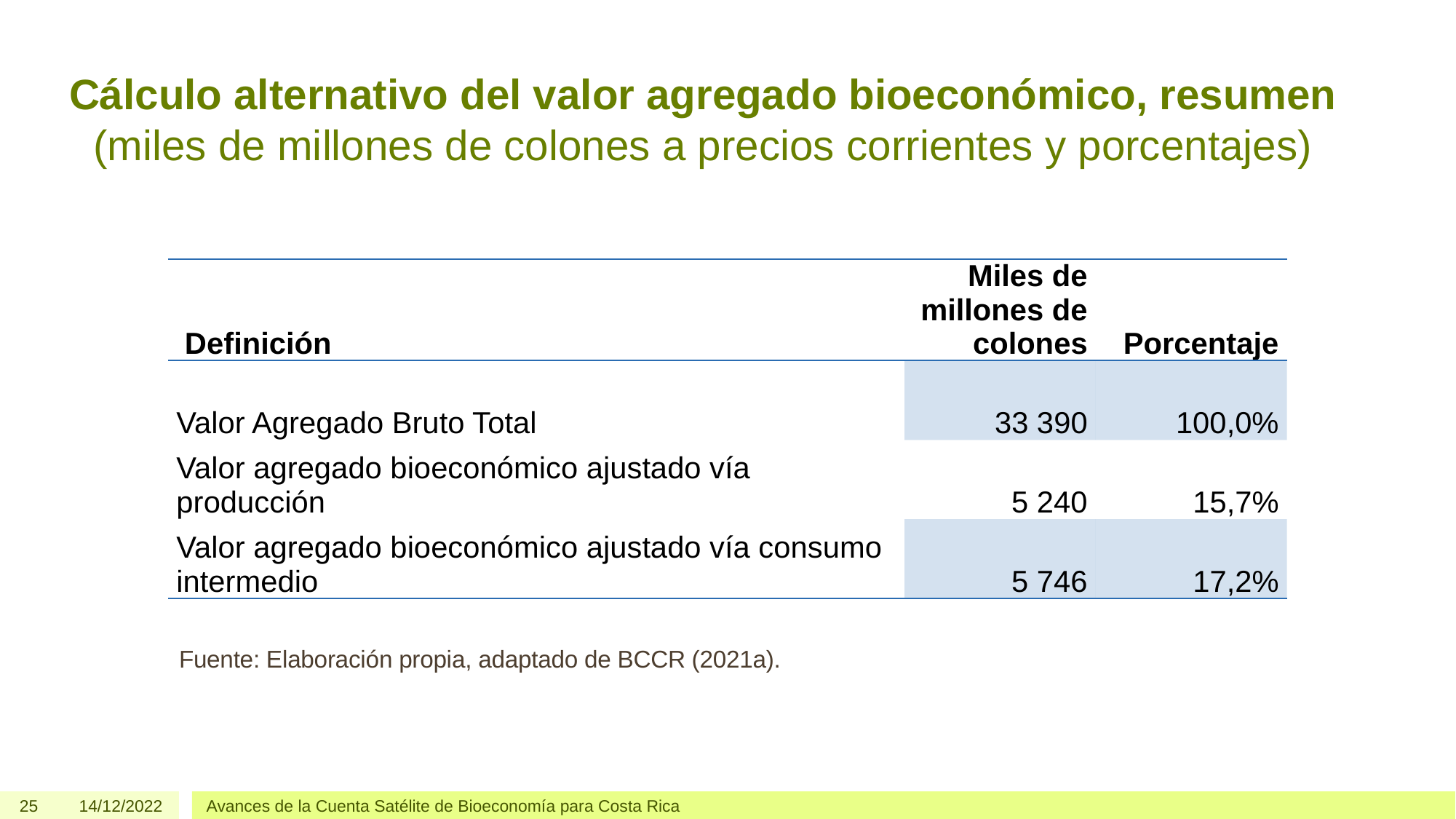

# Cálculo alternativo del valor agregado bioeconómico, resumen (miles de millones de colones a precios corrientes y porcentajes)
| Definición | Miles de millones de colones | Porcentaje |
| --- | --- | --- |
| Valor Agregado Bruto Total | 33 390 | 100,0% |
| Valor agregado bioeconómico ajustado vía producción | 5 240 | 15,7% |
| Valor agregado bioeconómico ajustado vía consumo intermedio | 5 746 | 17,2% |
Fuente: Elaboración propia, adaptado de BCCR (2021a).
25
14/12/2022
Avances de la Cuenta Satélite de Bioeconomía para Costa Rica